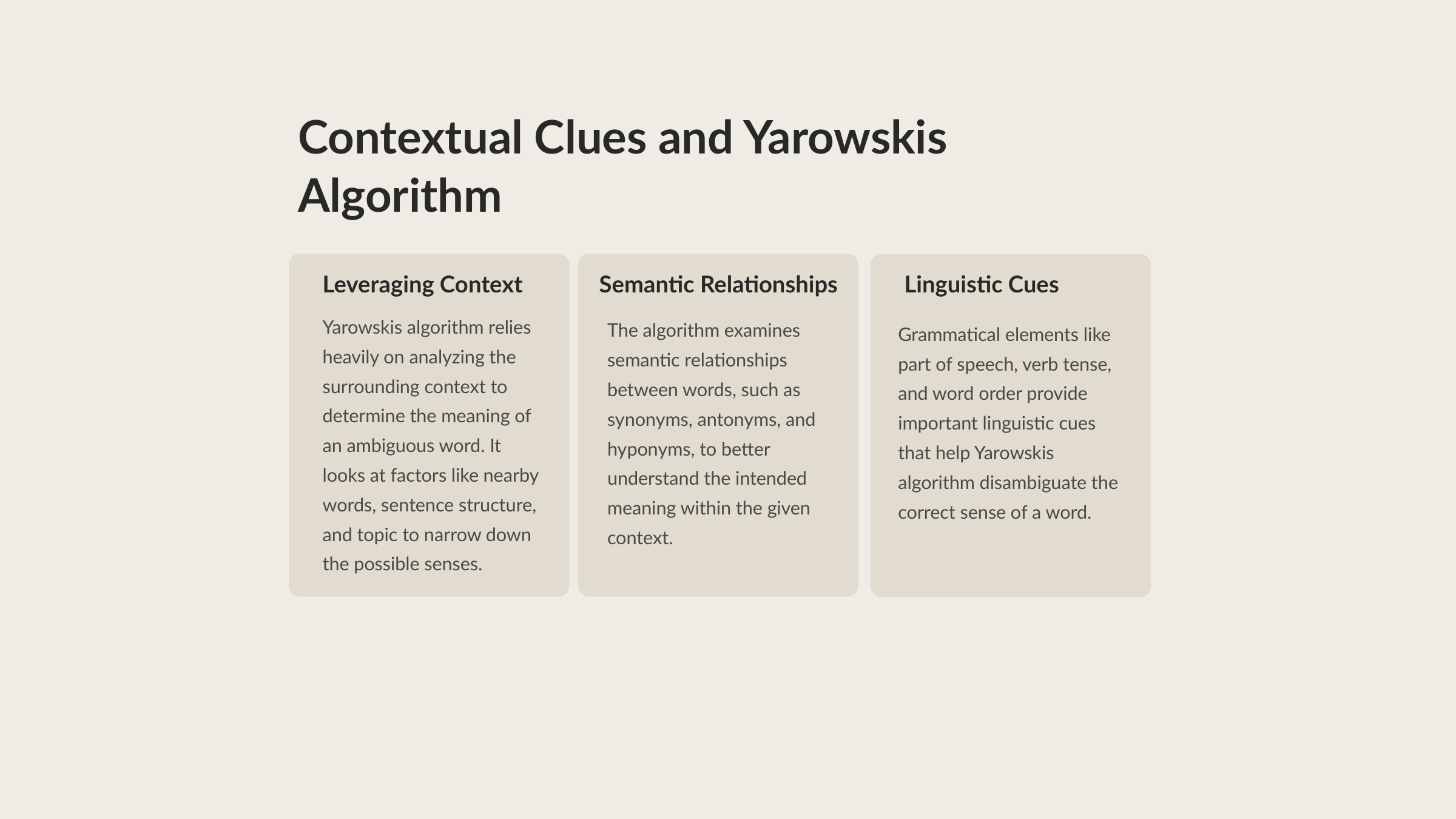

Contextual Clues and Yarowskis Algorithm

Leveraging Context
Semantic Relationships
Linguistic Cues
Yarowskis algorithm relies heavily on analyzing the surrounding context to determine the meaning of an ambiguous word. It looks at factors like nearby words, sentence structure, and topic to narrow down the possible senses.
The algorithm examines semantic relationships between words, such as synonyms, antonyms, and hyponyms, to better understand the intended meaning within the given context.
Grammatical elements like part of speech, verb tense, and word order provide important linguistic cues that help Yarowskis algorithm disambiguate the correct sense of a word.